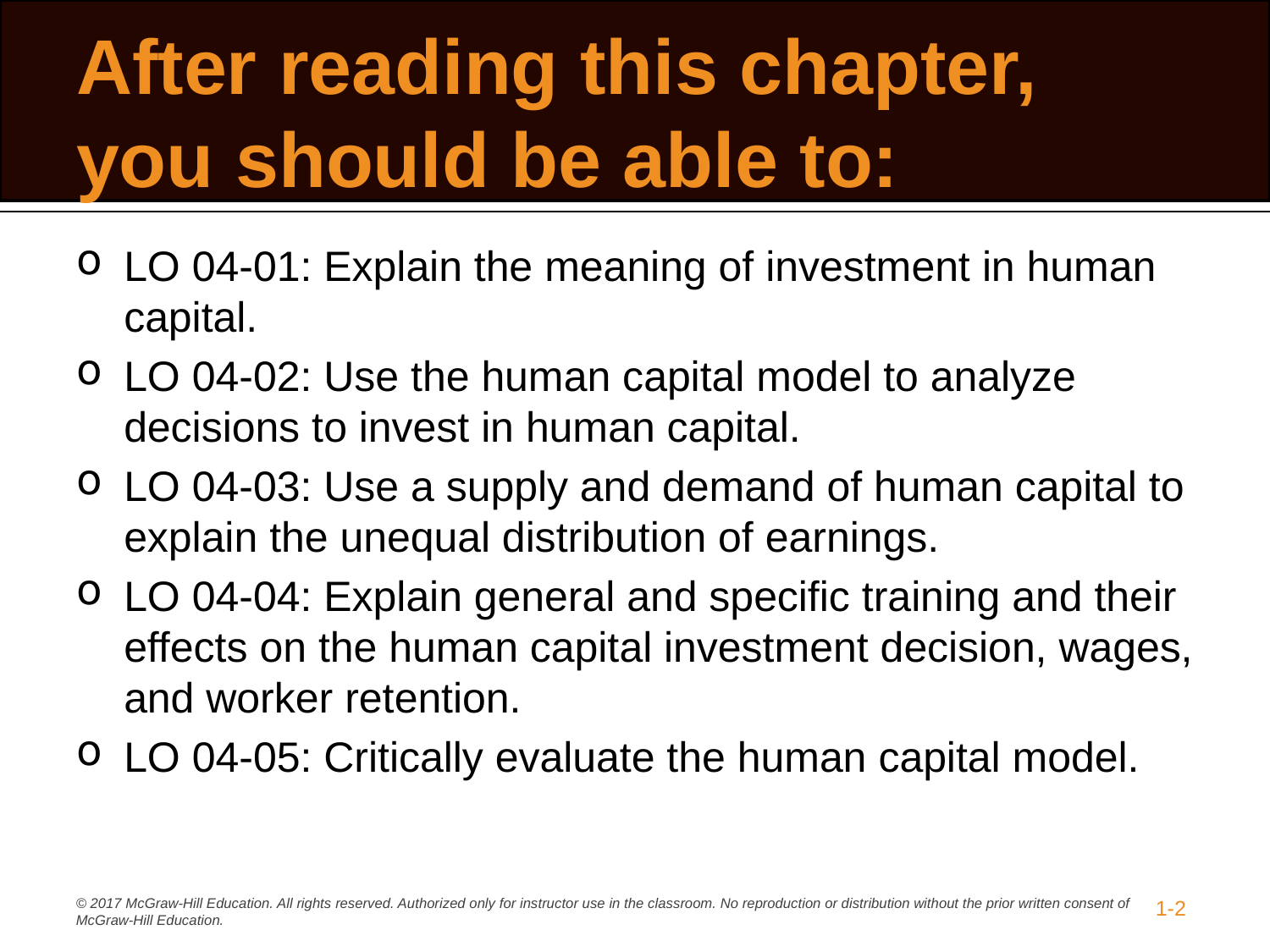

# After reading this chapter, you should be able to:
LO 04-01: Explain the meaning of investment in human capital.
LO 04-02: Use the human capital model to analyze decisions to invest in human capital.
LO 04-03: Use a supply and demand of human capital to explain the unequal distribution of earnings.
LO 04-04: Explain general and specific training and their effects on the human capital investment decision, wages, and worker retention.
LO 04-05: Critically evaluate the human capital model.